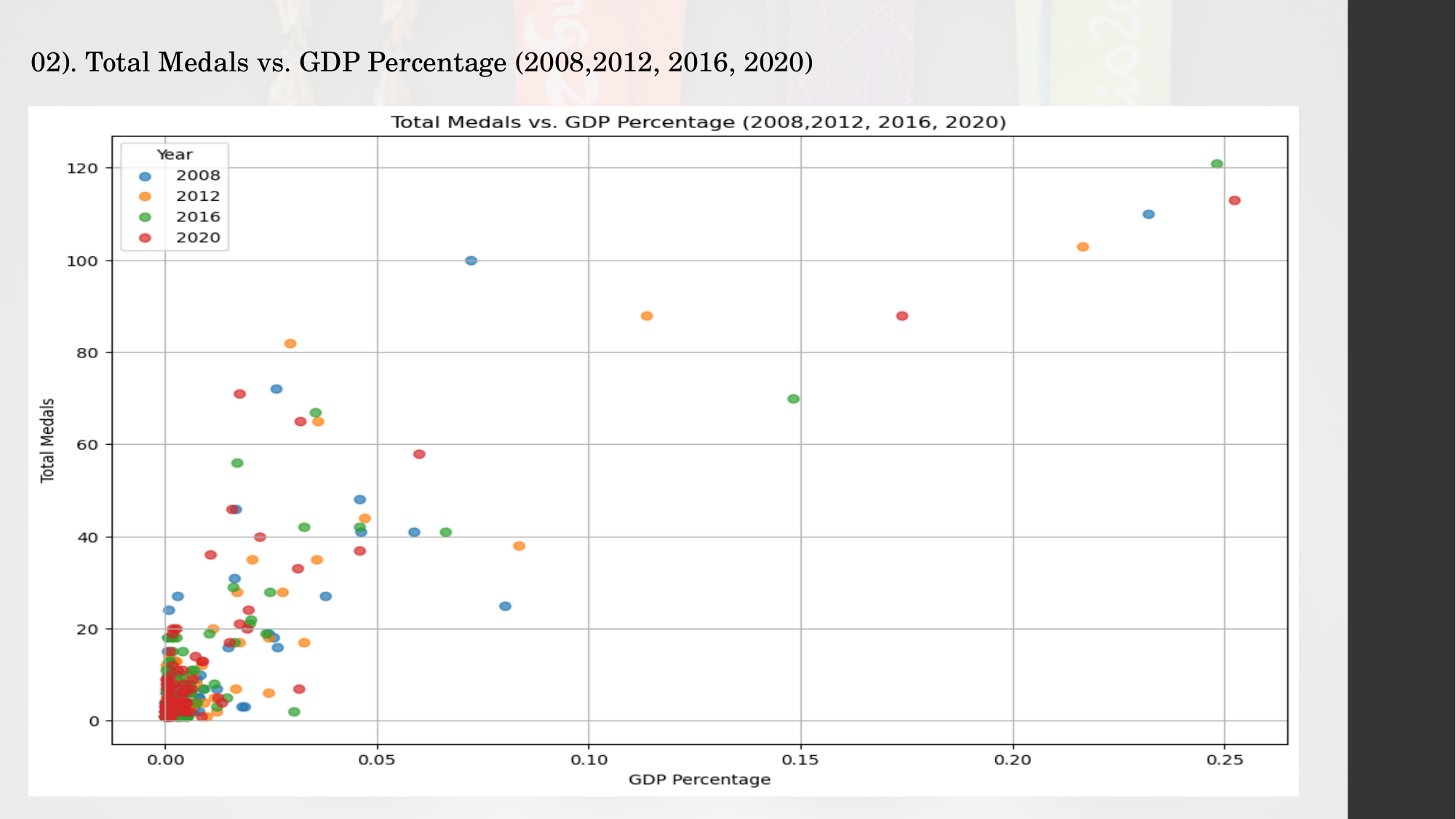

02). Total Medals vs. GDP Percentage (2008,2012, 2016, 2020)